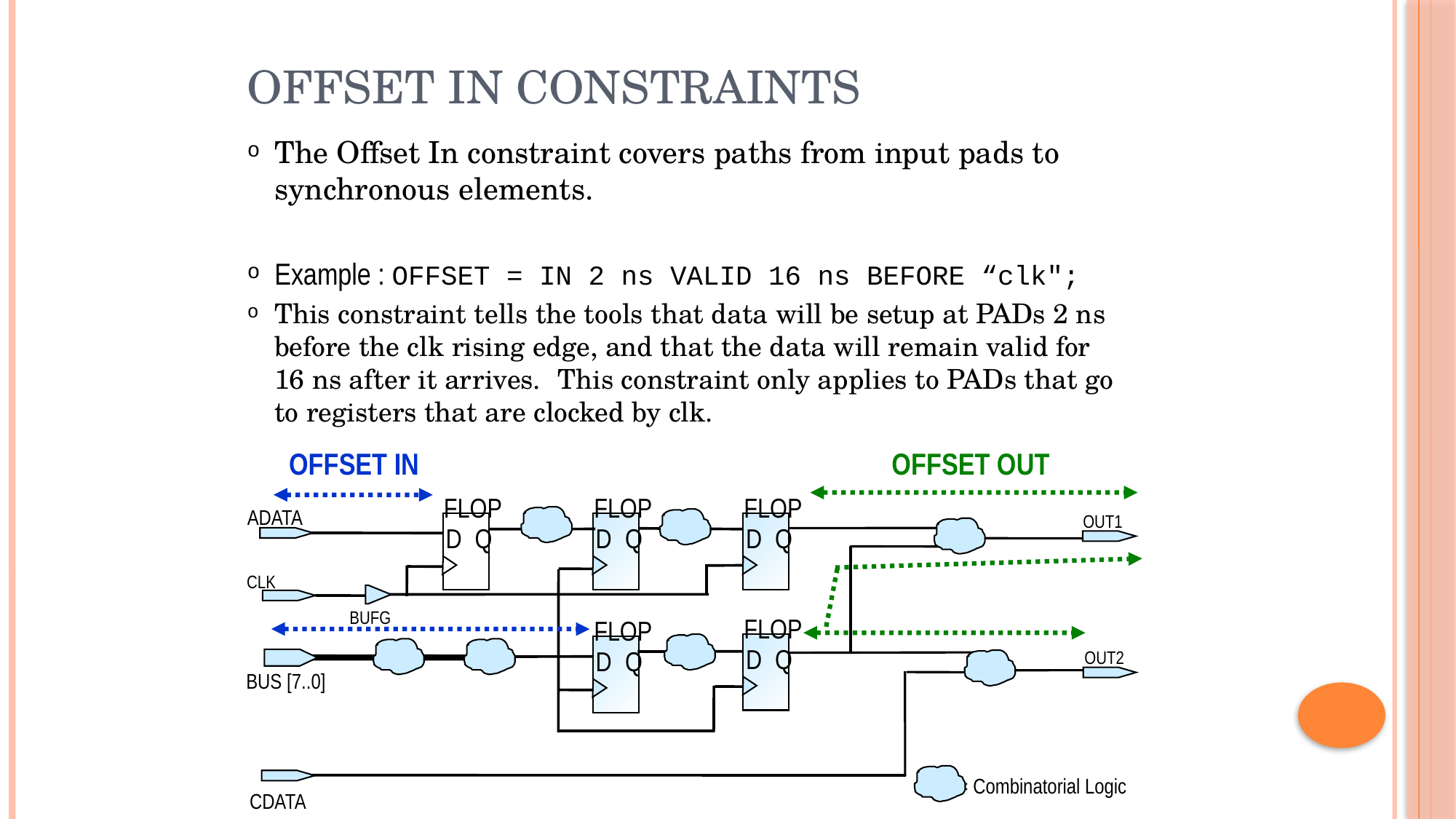

# OFFSET IN Constraints
The Offset In constraint covers paths from input pads to synchronous elements.

Example : OFFSET = IN 2 ns VALID 16 ns BEFORE “clk";
This constraint tells the tools that data will be setup at PADs 2 ns before the clk rising edge, and that the data will remain valid for 16 ns after it arrives.  This constraint only applies to PADs that go to registers that are clocked by clk.

OFFSET IN

OFFSET OUT

FLOP

D

FLOP
FLOP
ADATA
OUT1

Q
D
Q
D
Q

 CLK

BUFG
FLOP
FLOP

D
Q

D
Q
OUT2

BUS [7..0]

= Combinatorial Logic

CDATA
22